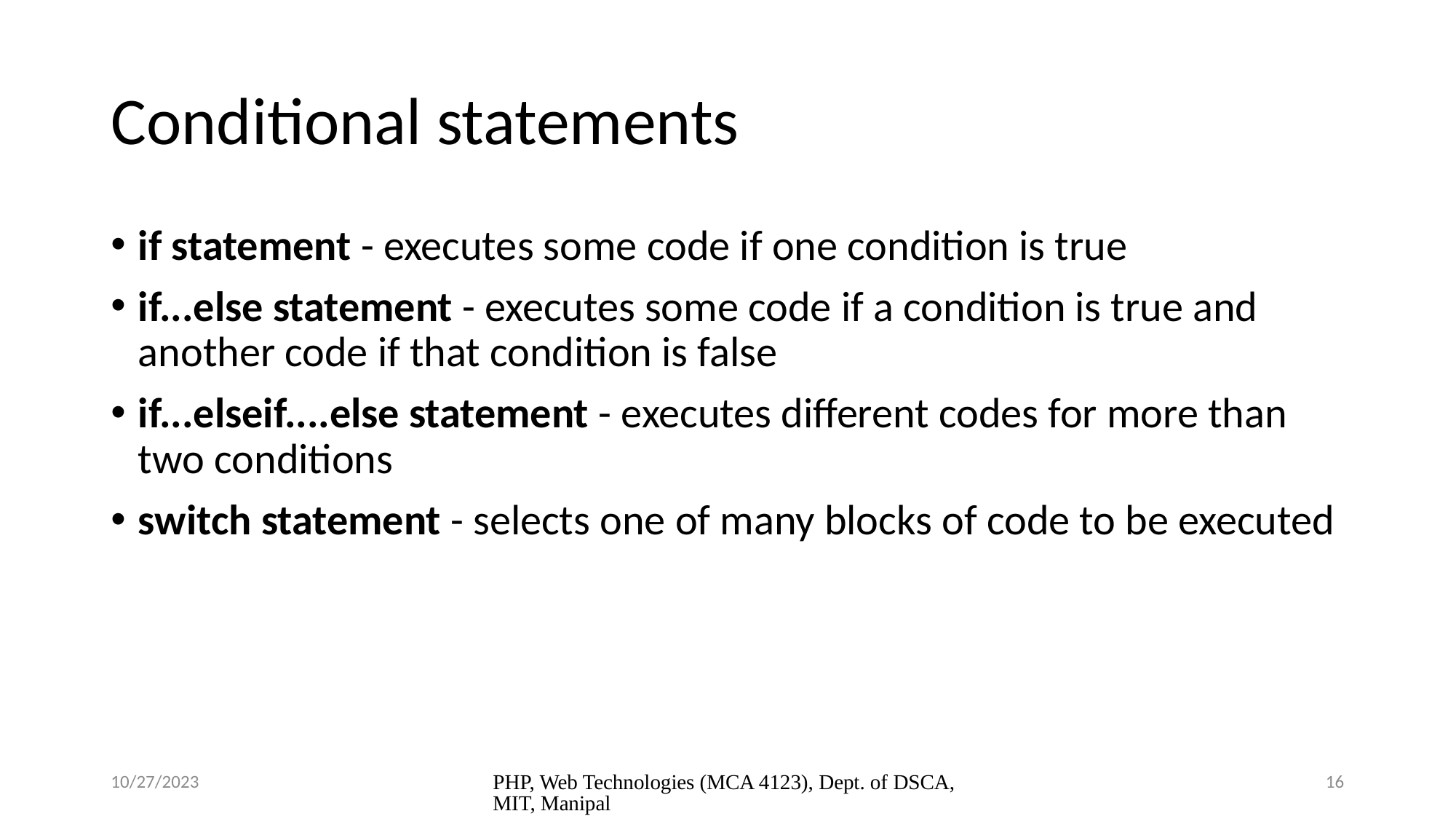

# Conditional statements
if statement - executes some code if one condition is true
if...else statement - executes some code if a condition is true and another code if that condition is false
if...elseif....else statement - executes different codes for more than two conditions
switch statement - selects one of many blocks of code to be executed

10/27/2023
PHP, Web Technologies (MCA 4123), Dept. of DSCA, MIT, Manipal
16